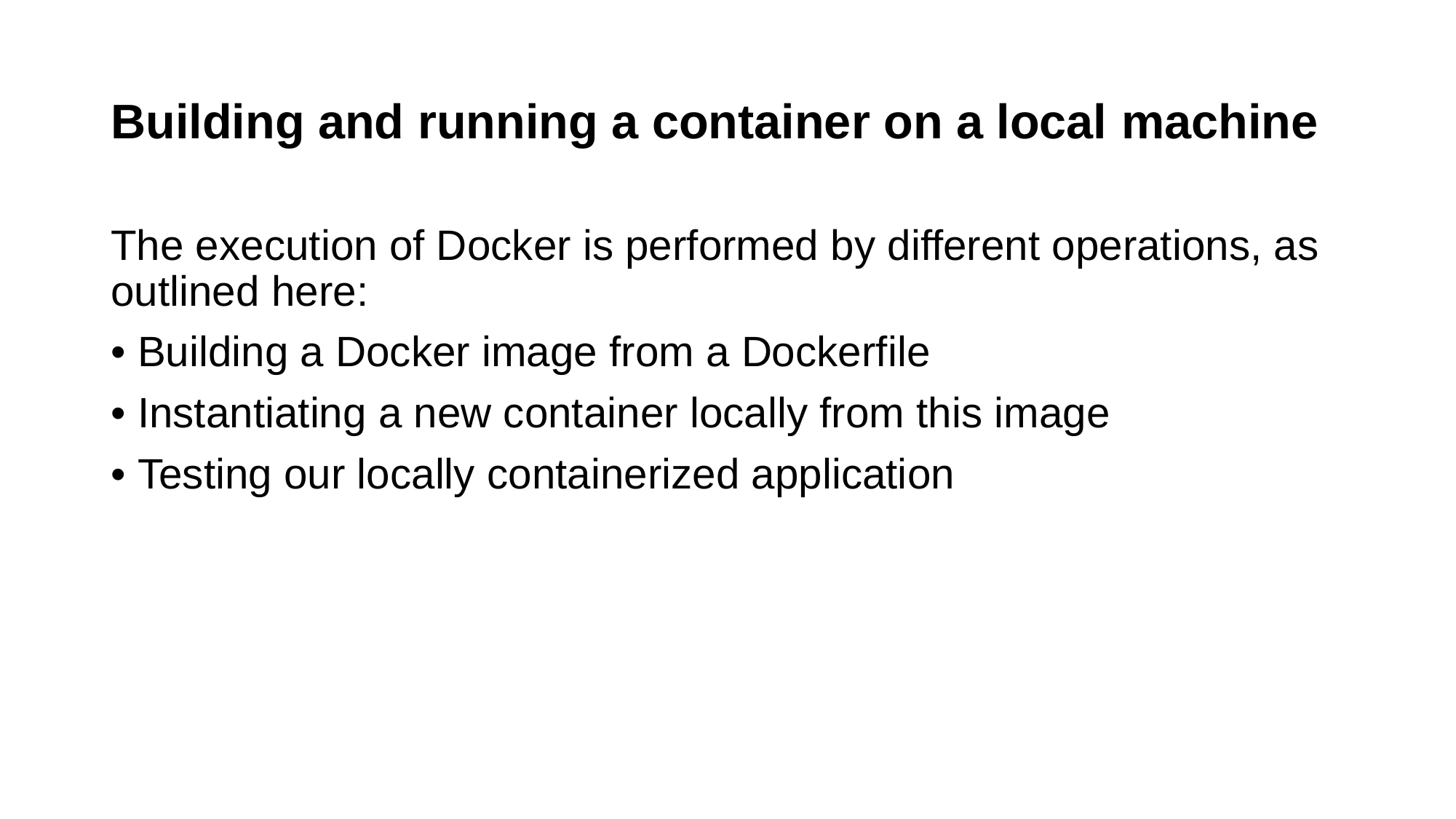

# Building and running a container on a local machine
The execution of Docker is performed by different operations, as outlined here:
• Building a Docker image from a Dockerfile
• Instantiating a new container locally from this image
• Testing our locally containerized application